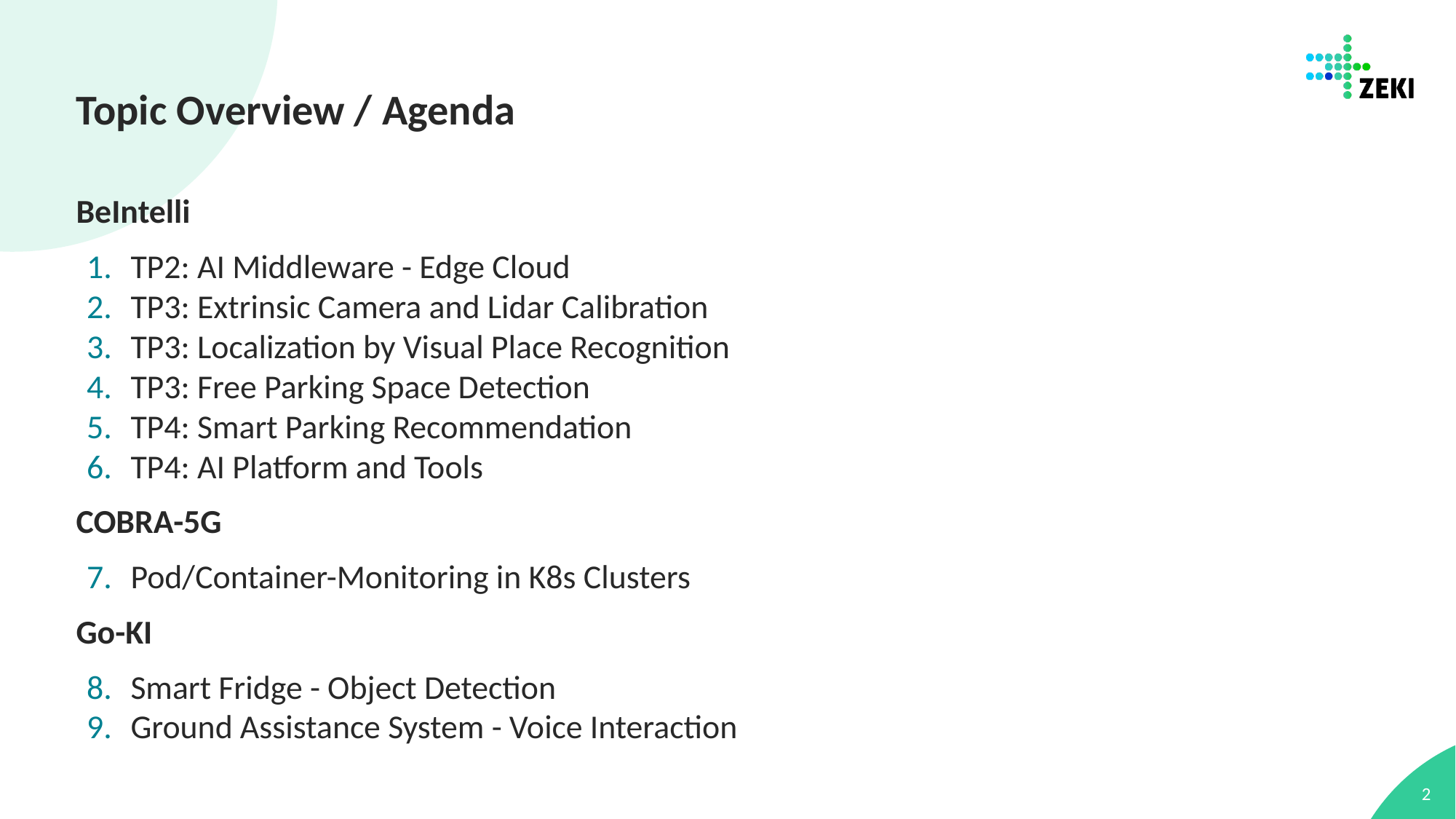

# Topic Overview / Agenda
BeIntelli
TP2: AI Middleware - Edge Cloud
TP3: Extrinsic Camera and Lidar Calibration
TP3: Localization by Visual Place Recognition
TP3: Free Parking Space Detection
TP4: Smart Parking Recommendation
TP4: AI Platform and Tools
COBRA-5G
Pod/Container-Monitoring in K8s Clusters
Go-KI
Smart Fridge - Object Detection
Ground Assistance System - Voice Interaction